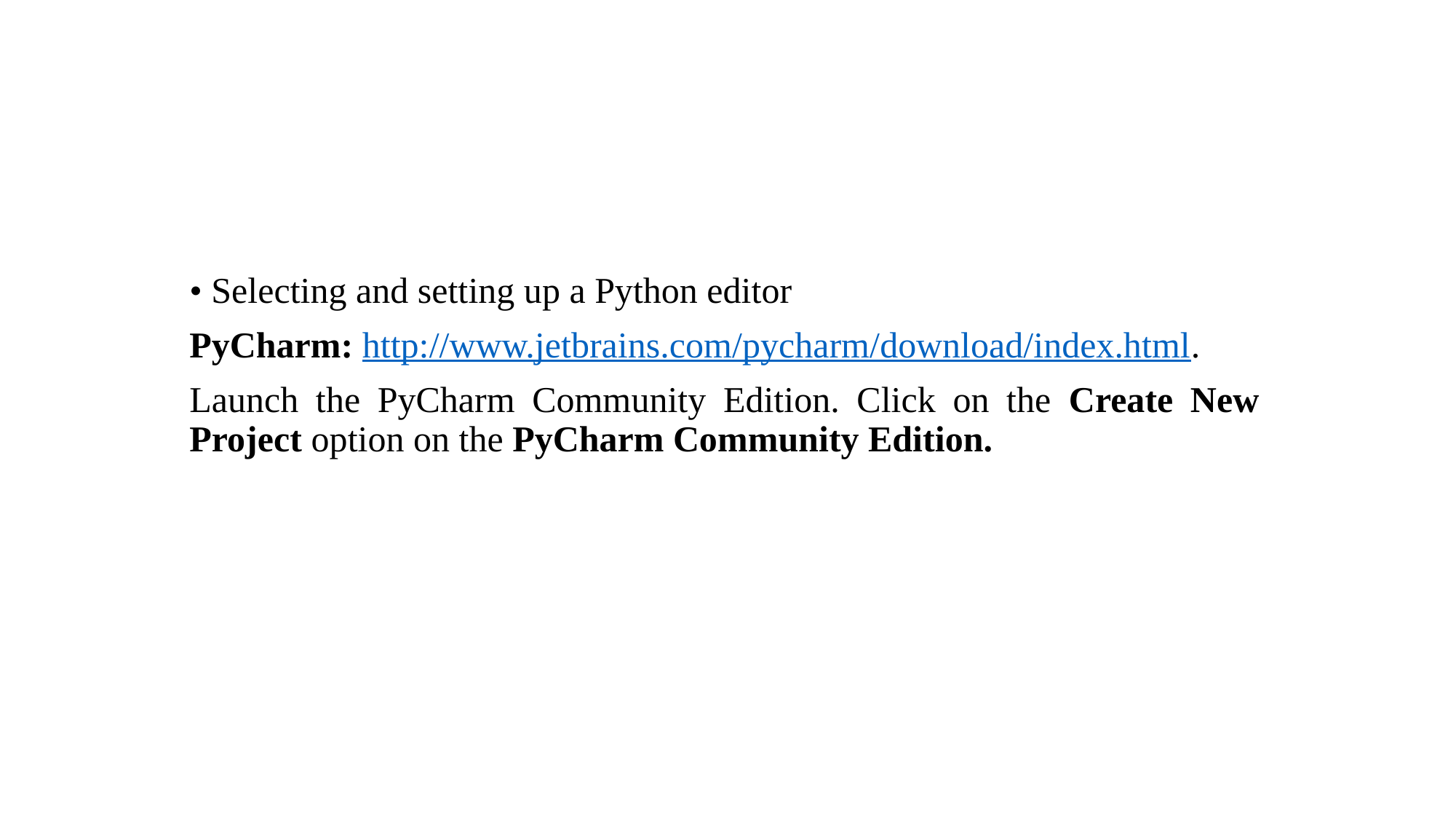

• Selecting and setting up a Python editor
PyCharm: http://www.jetbrains.com/pycharm/download/index.html.
Launch the PyCharm Community Edition. Click on the Create New Project option on the PyCharm Community Edition.